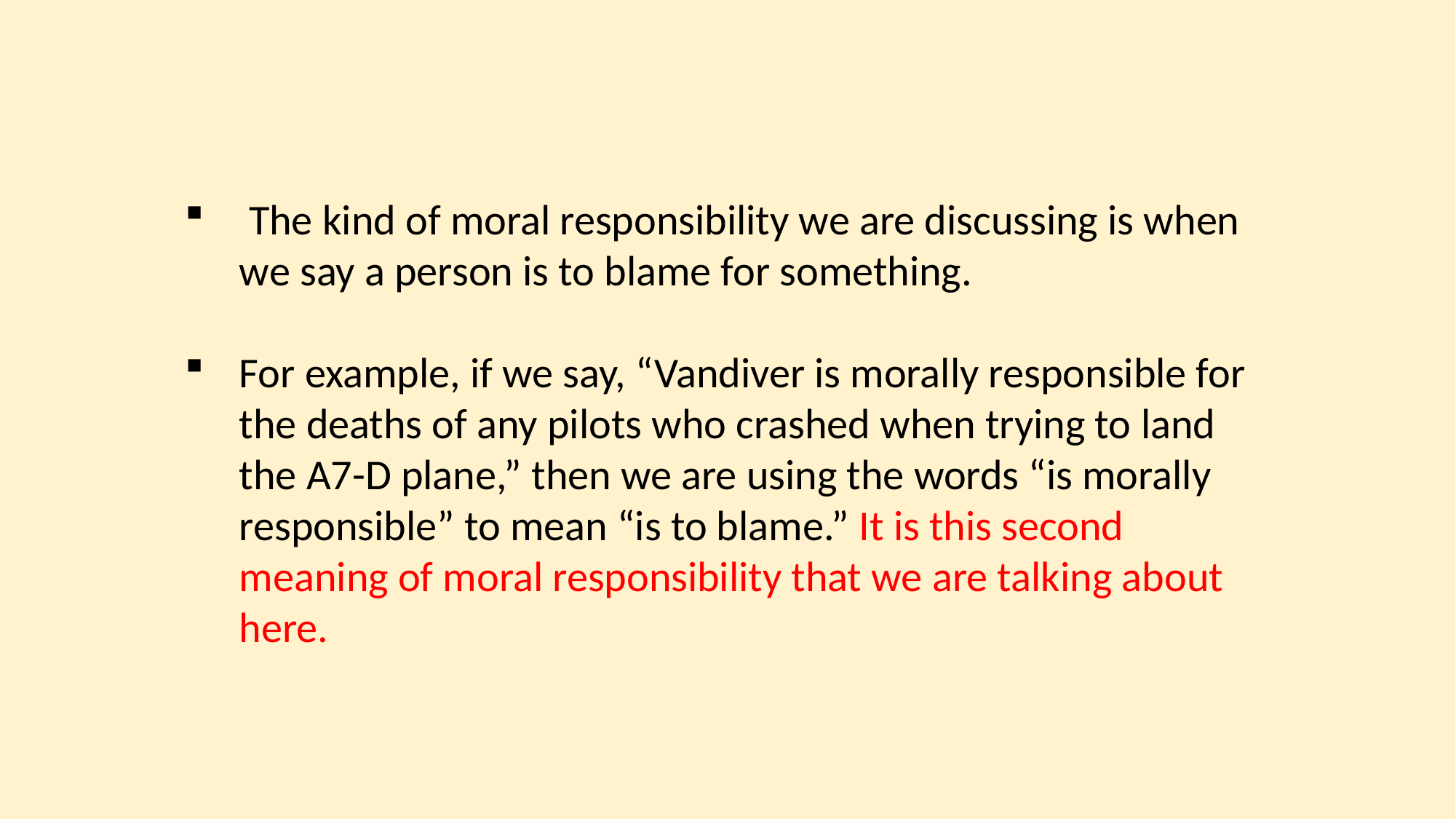

The kind of moral responsibility we are discussing is when we say a person is to blame for something.

For example, if we say, “Vandiver is morally responsible for the deaths of any pilots who crashed when trying to land the A7-D plane,” then we are using the words “is morally responsible” to mean “is to blame.” It is this second meaning of moral responsibility that we are talking about here.